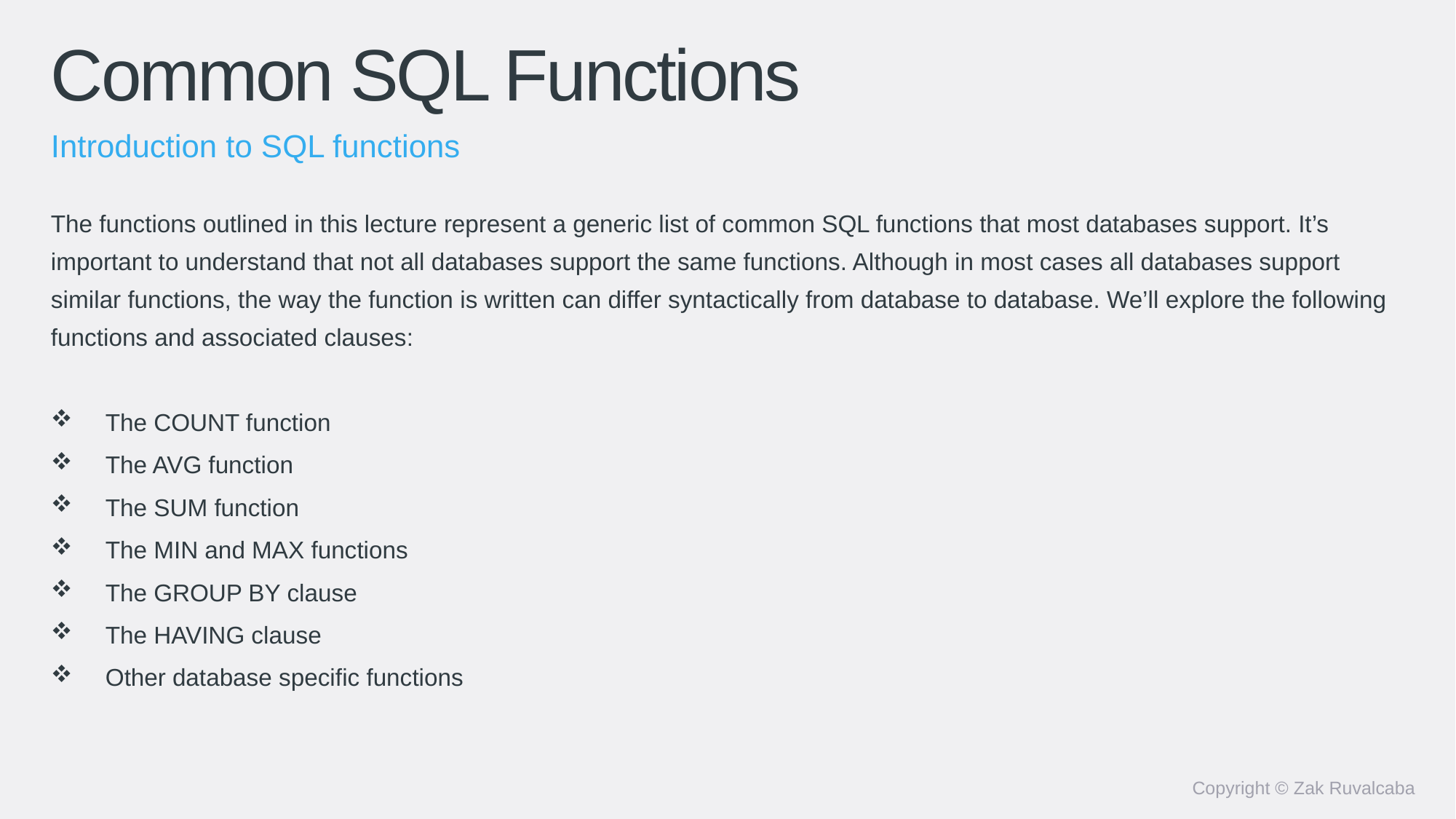

# Common SQL Functions
Introduction to SQL functions
The functions outlined in this lecture represent a generic list of common SQL functions that most databases support. It’s important to understand that not all databases support the same functions. Although in most cases all databases support similar functions, the way the function is written can differ syntactically from database to database. We’ll explore the following functions and associated clauses:

The COUNT function
The AVG function
The SUM function
The MIN and MAX functions
The GROUP BY clause
The HAVING clause
Other database specific functions